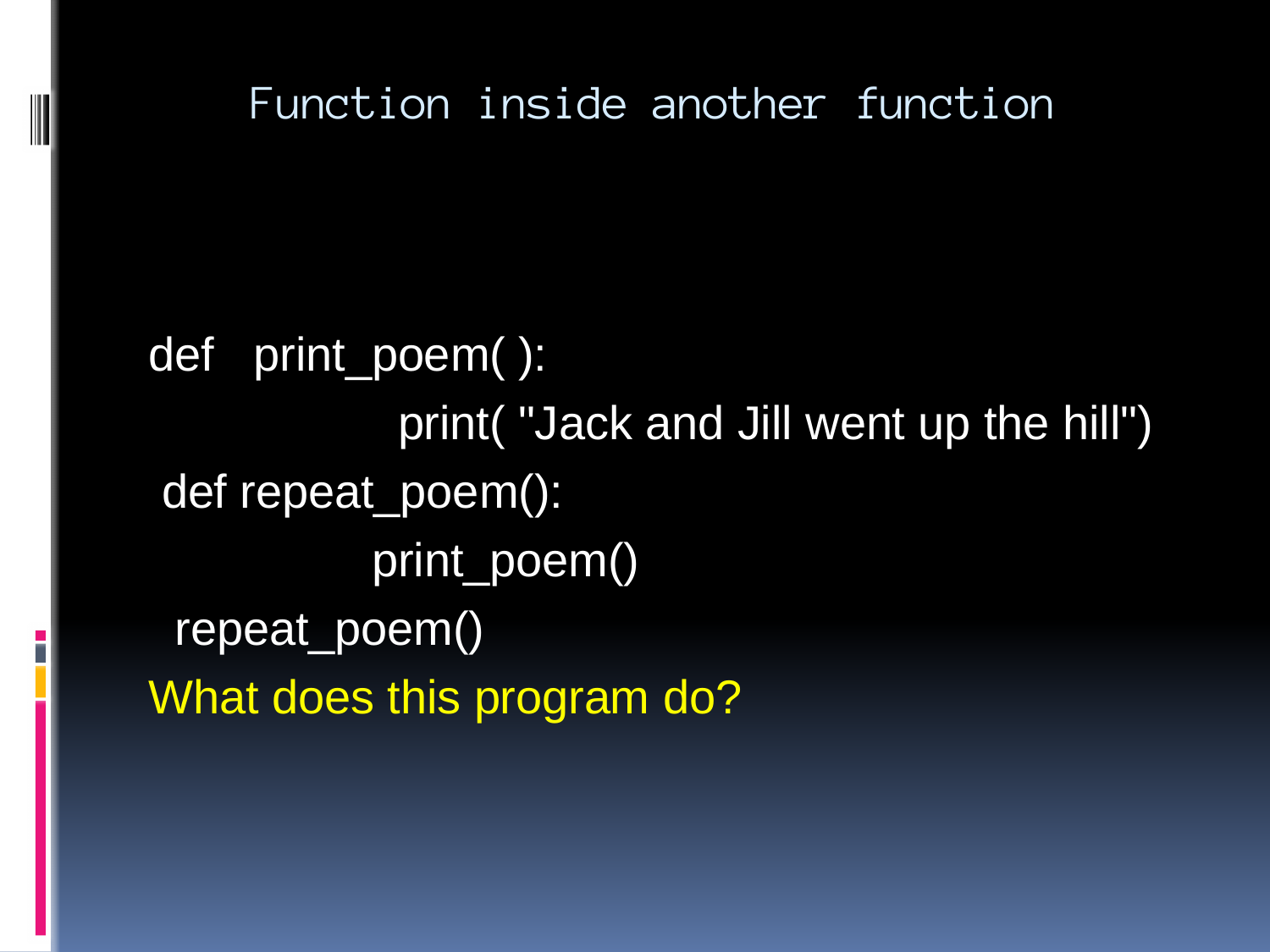

# Function inside another function
def   print_poem( ):
                   print( "Jack and Jill went up the hill")
 def repeat_poem():
                 print_poem()
  repeat_poem()
What does this program do?